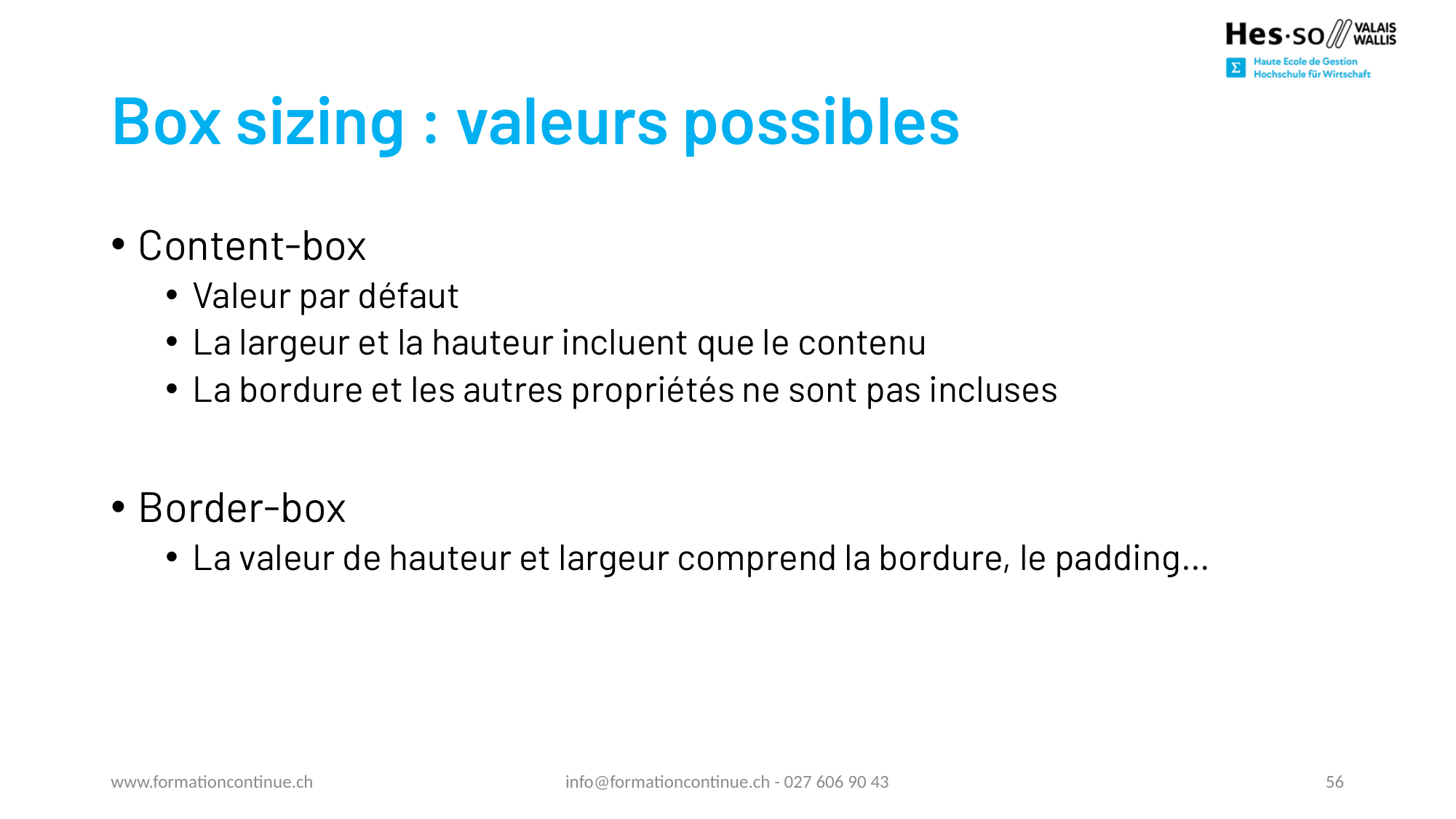

# Box sizing : valeurs possibles
Content-box
Valeur par défaut
La largeur et la hauteur incluent que le contenu
La bordure et les autres propriétés ne sont pas incluses

Border-box
La valeur de hauteur et largeur comprend la bordure, le padding…
www.formationcontinue.ch
info@formationcontinue.ch - 027 606 90 43
56